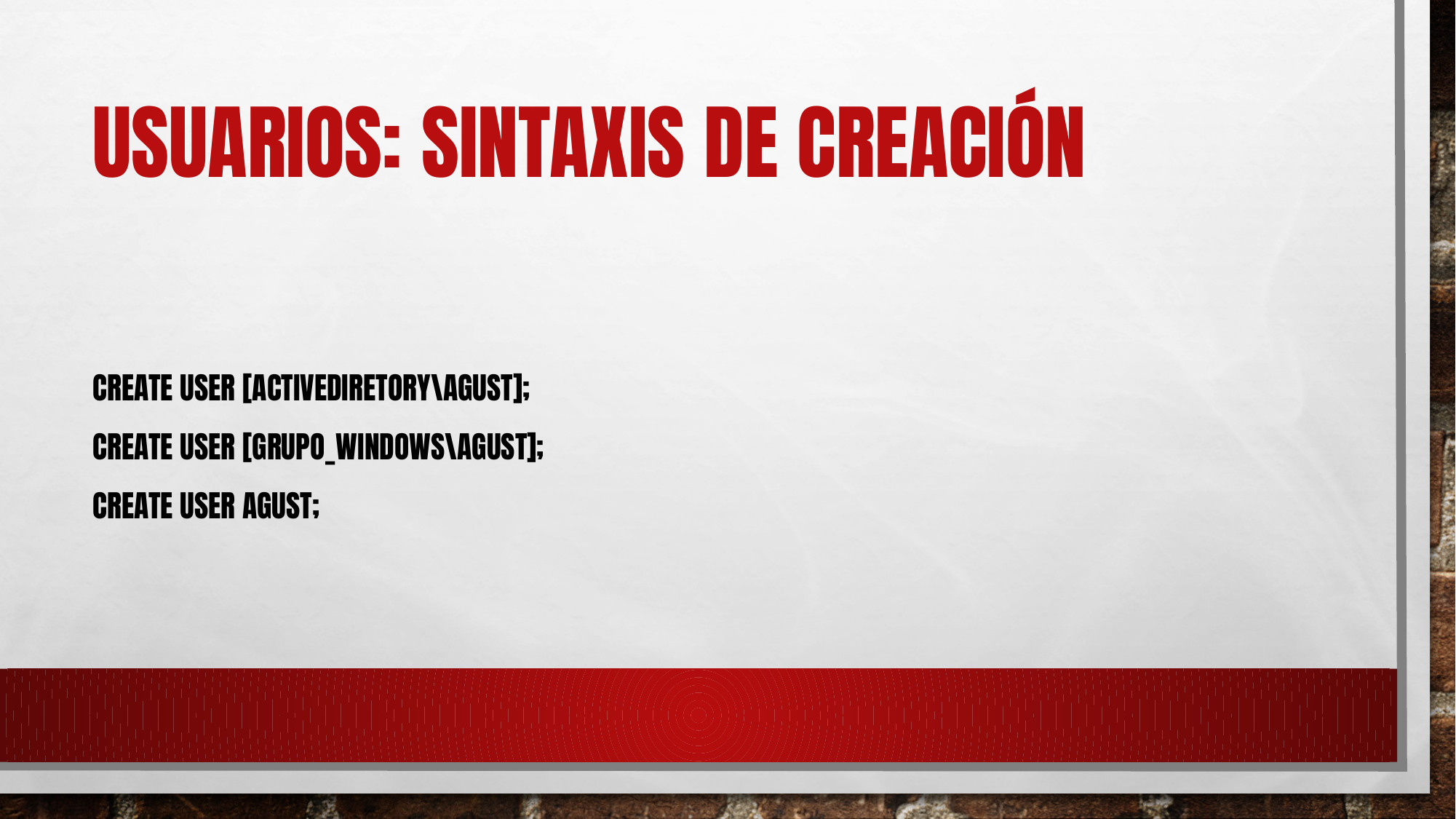

# USUARIOS: SINTAXIS DE CREACIÓN
CREATE USER [ACTIVEDIRETORY\AGUST];
CREATE USER [GRUPO_Windows\agust];
Create user agust;